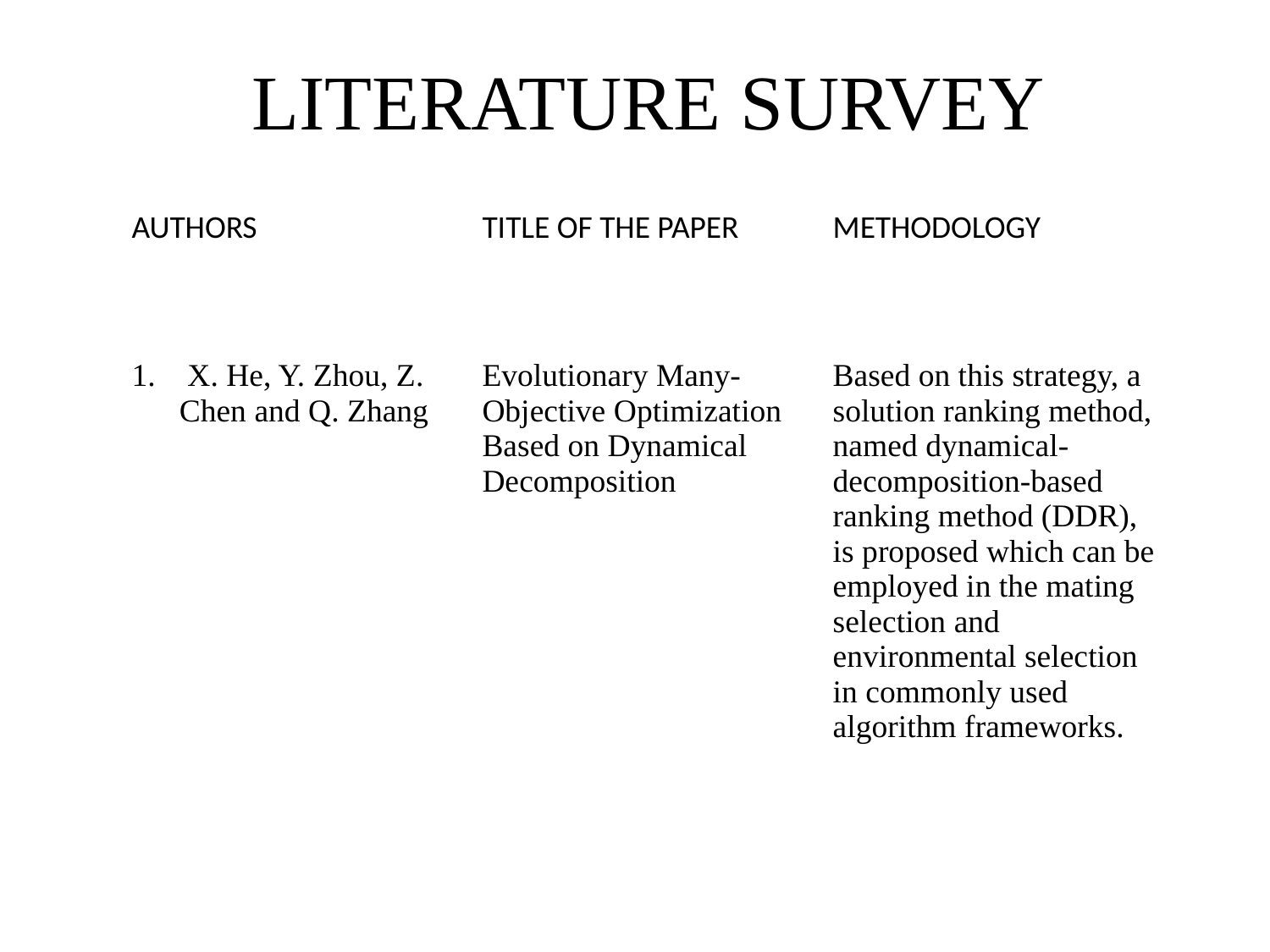

# LITERATURE SURVEY
| AUTHORS | TITLE OF THE PAPER | METHODOLOGY |
| --- | --- | --- |
| X. He, Y. Zhou, Z. Chen and Q. Zhang | Evolutionary Many-Objective Optimization Based on Dynamical Decomposition | Based on this strategy, a solution ranking method, named dynamical-decomposition-based ranking method (DDR), is proposed which can be employed in the mating selection and environmental selection in commonly used algorithm frameworks. |